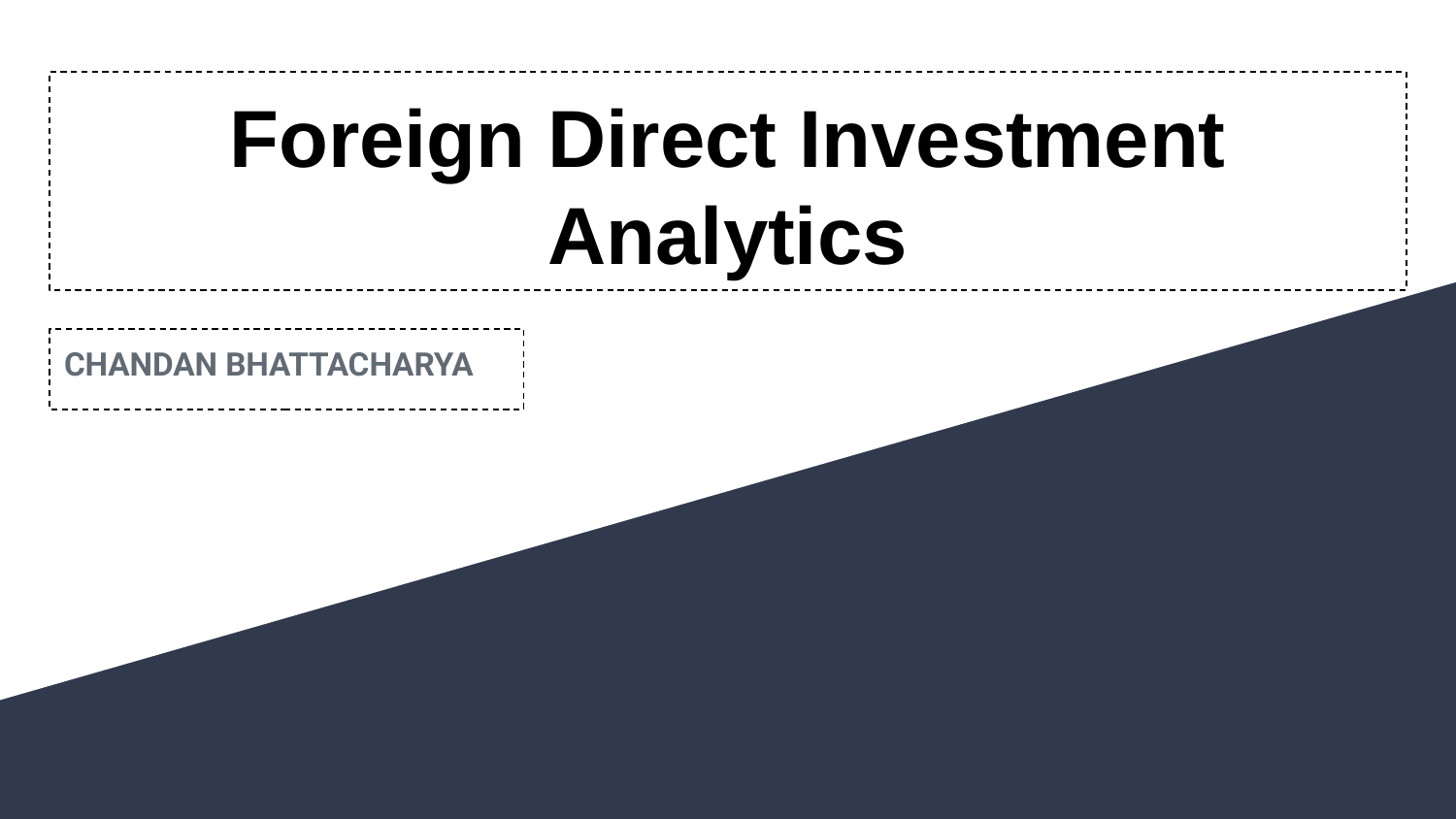

# Foreign Direct Investment Analytics
CHANDAN BHATTACHARYA